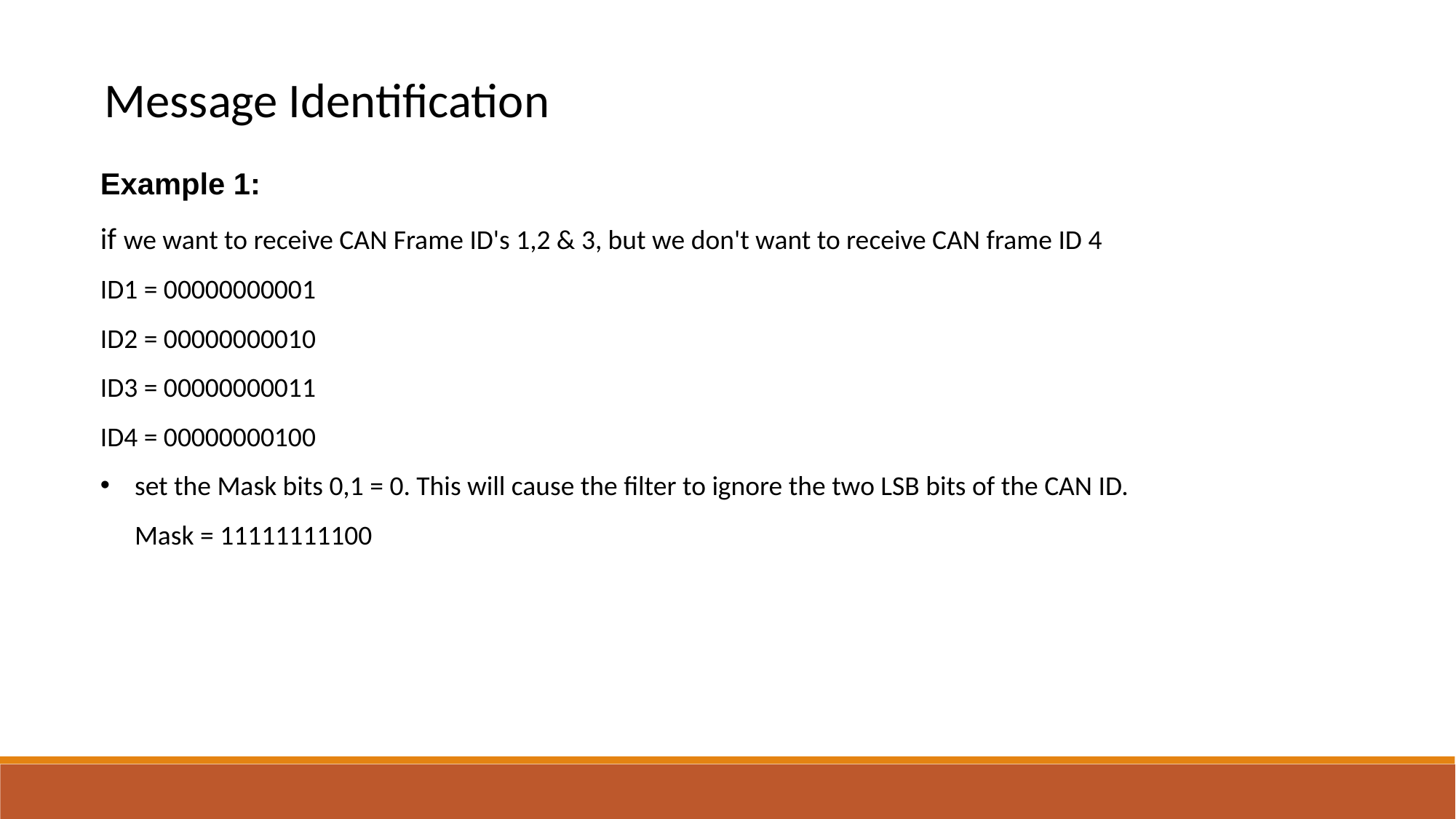

Message Identification
Example 1:
if we want to receive CAN Frame ID's 1,2 & 3, but we don't want to receive CAN frame ID 4
ID1 = 00000000001
ID2 = 00000000010
ID3 = 00000000011
ID4 = 00000000100
set the Mask bits 0,1 = 0. This will cause the filter to ignore the two LSB bits of the CAN ID.
Mask = 11111111100